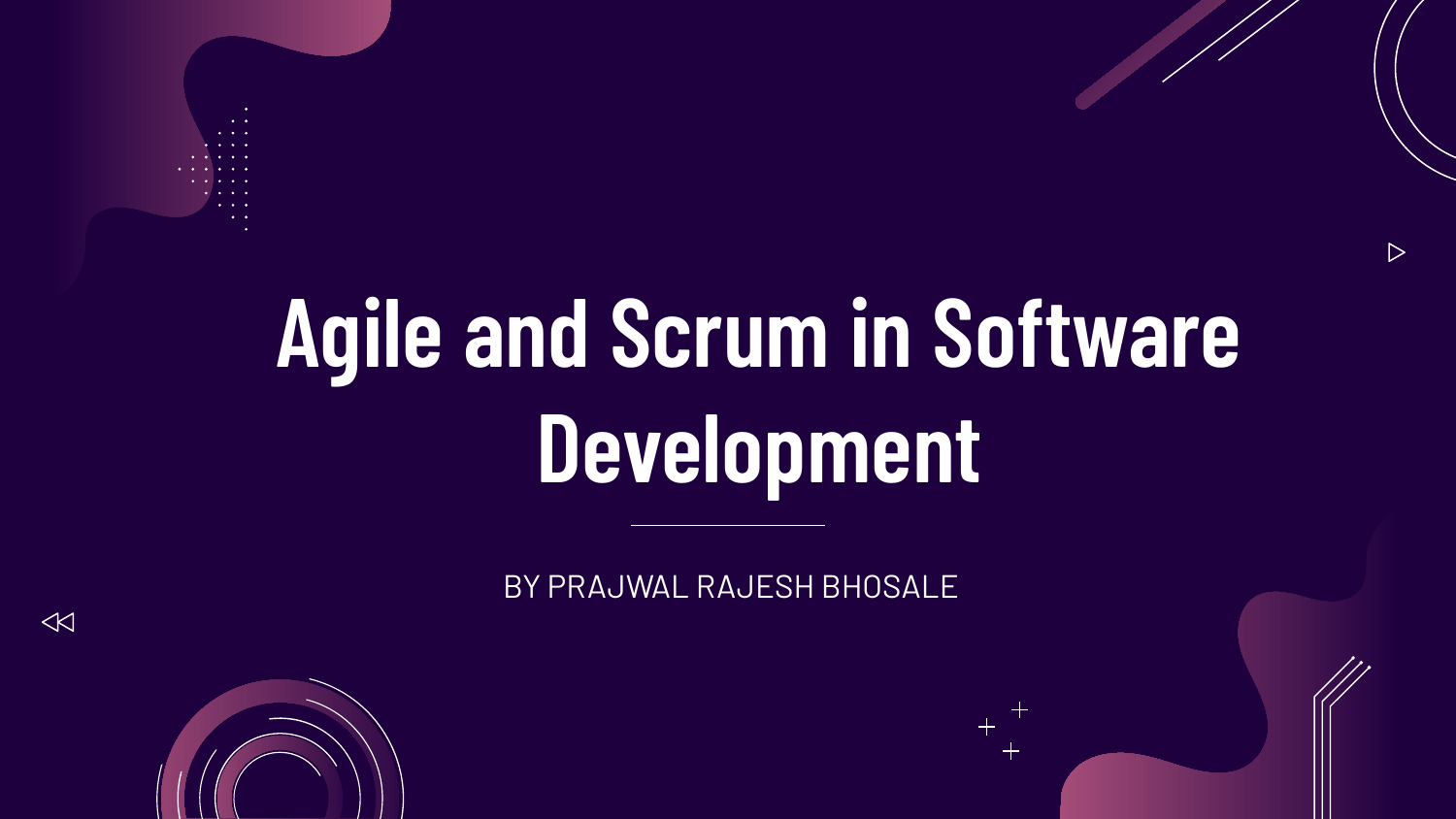

# Agile and Scrum in Software Development
 BY PRAJWAL RAJESH BHOSALE